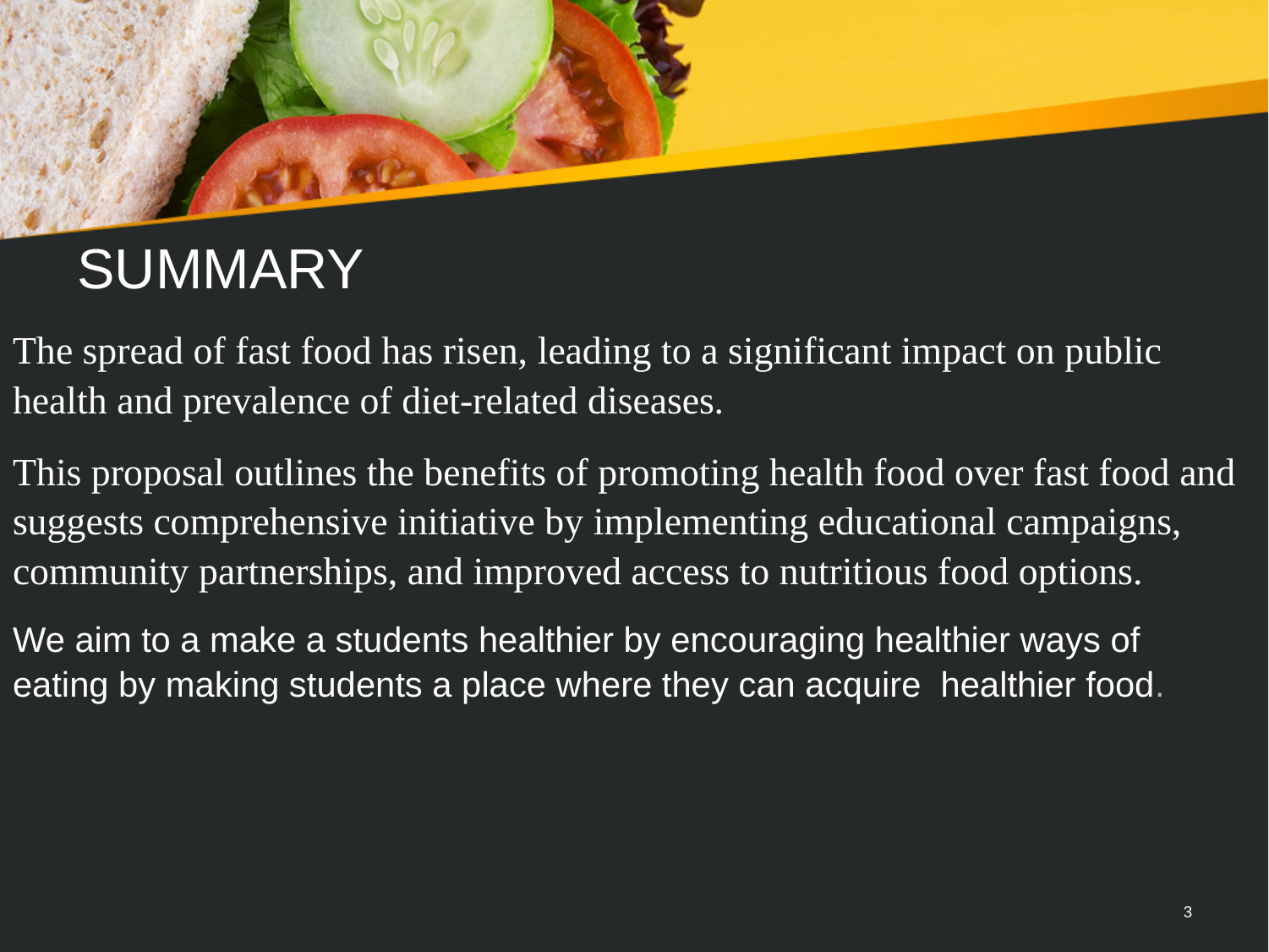

# SUMMARY
The spread of fast food has risen, leading to a significant impact on public health and prevalence of diet-related diseases.
This proposal outlines the benefits of promoting health food over fast food and suggests comprehensive initiative by implementing educational campaigns, community partnerships, and improved access to nutritious food options.
We aim to a make a students healthier by encouraging healthier ways of eating by making students a place where they can acquire  healthier food.
3